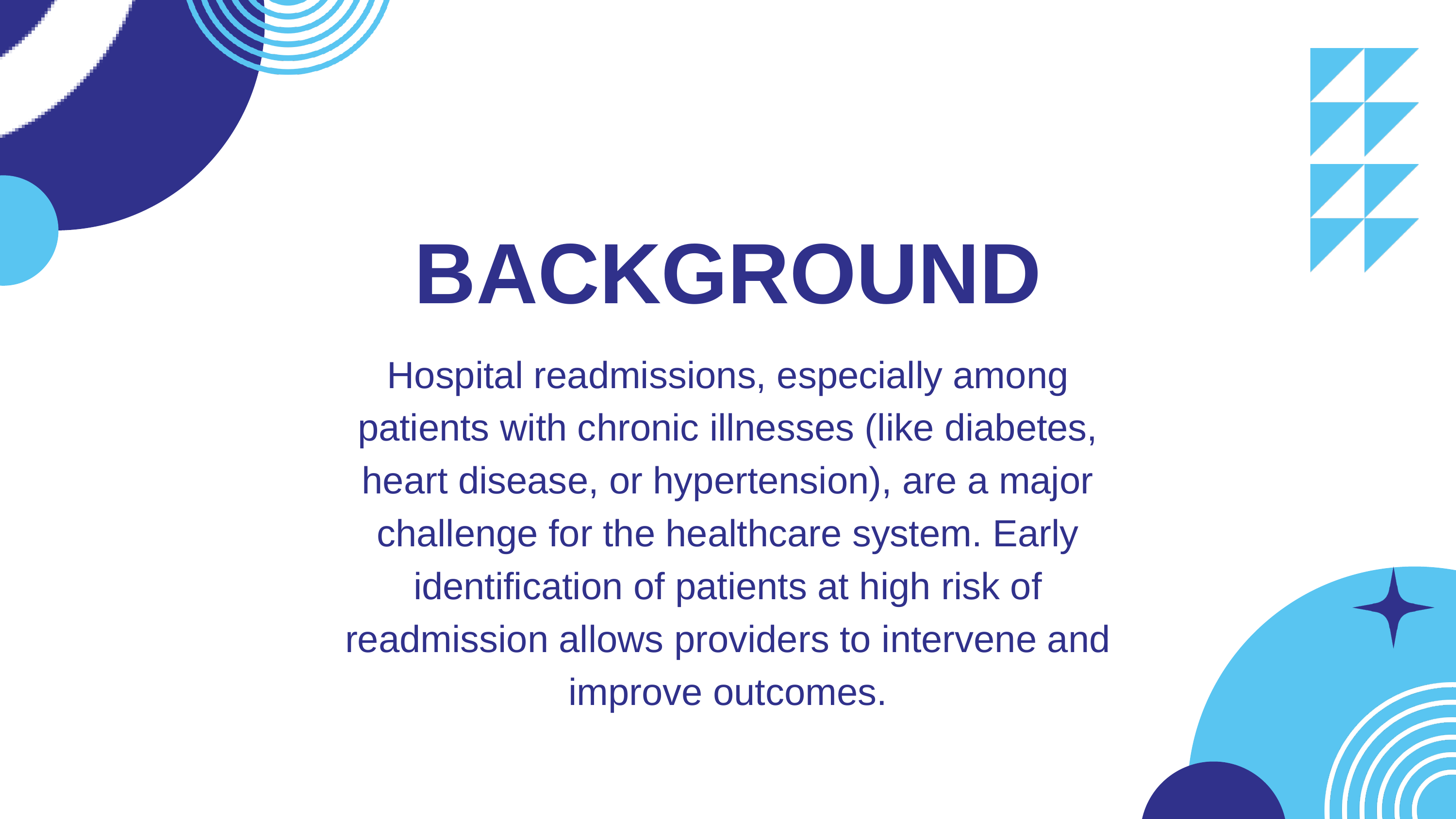

BACKGROUND
Hospital readmissions, especially among patients with chronic illnesses (like diabetes, heart disease, or hypertension), are a major challenge for the healthcare system. Early identification of patients at high risk of readmission allows providers to intervene and improve outcomes.